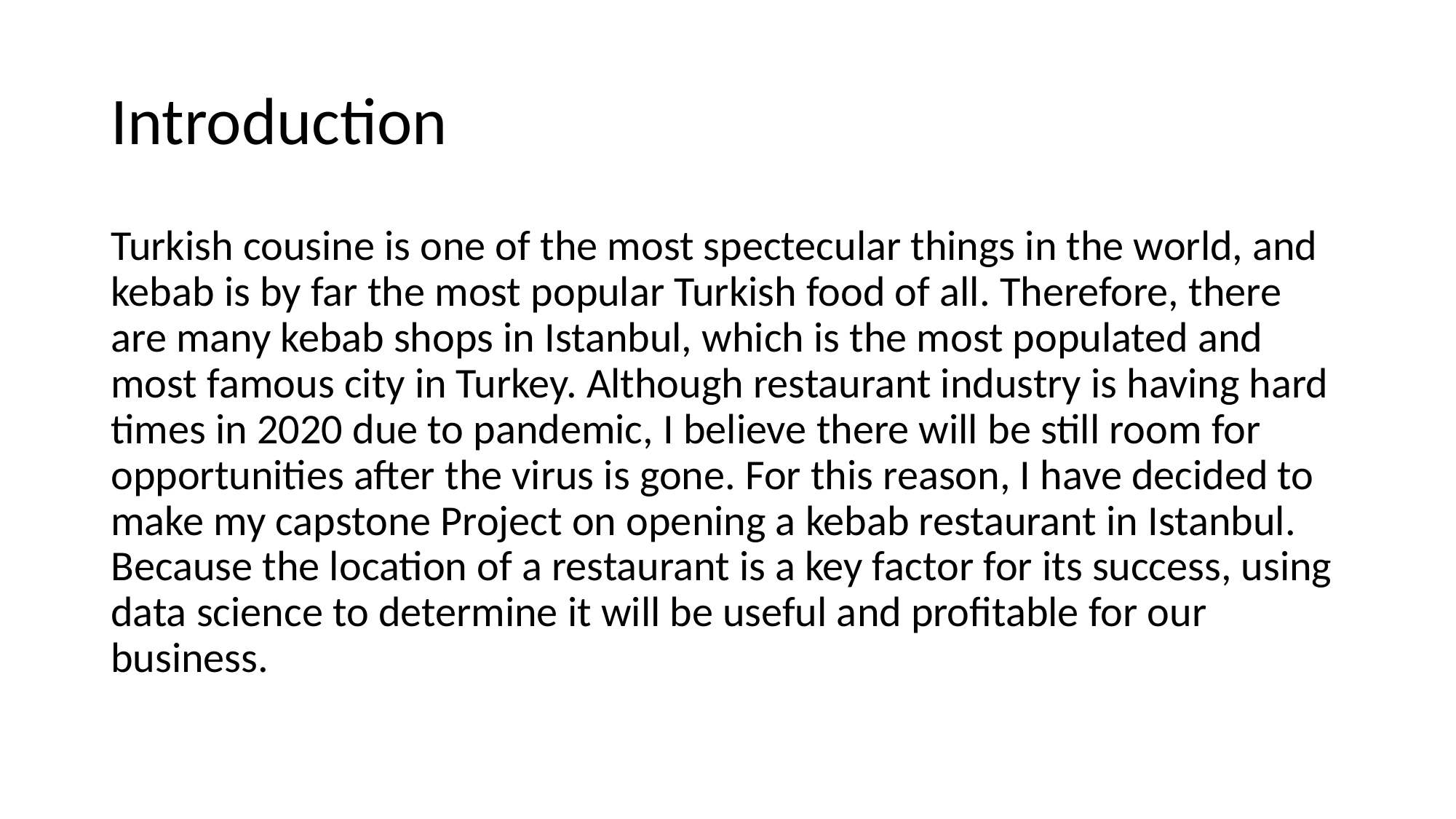

# Introduction
Turkish cousine is one of the most spectecular things in the world, and kebab is by far the most popular Turkish food of all. Therefore, there are many kebab shops in Istanbul, which is the most populated and most famous city in Turkey. Although restaurant industry is having hard times in 2020 due to pandemic, I believe there will be still room for opportunities after the virus is gone. For this reason, I have decided to make my capstone Project on opening a kebab restaurant in Istanbul. Because the location of a restaurant is a key factor for its success, using data science to determine it will be useful and profitable for our business.